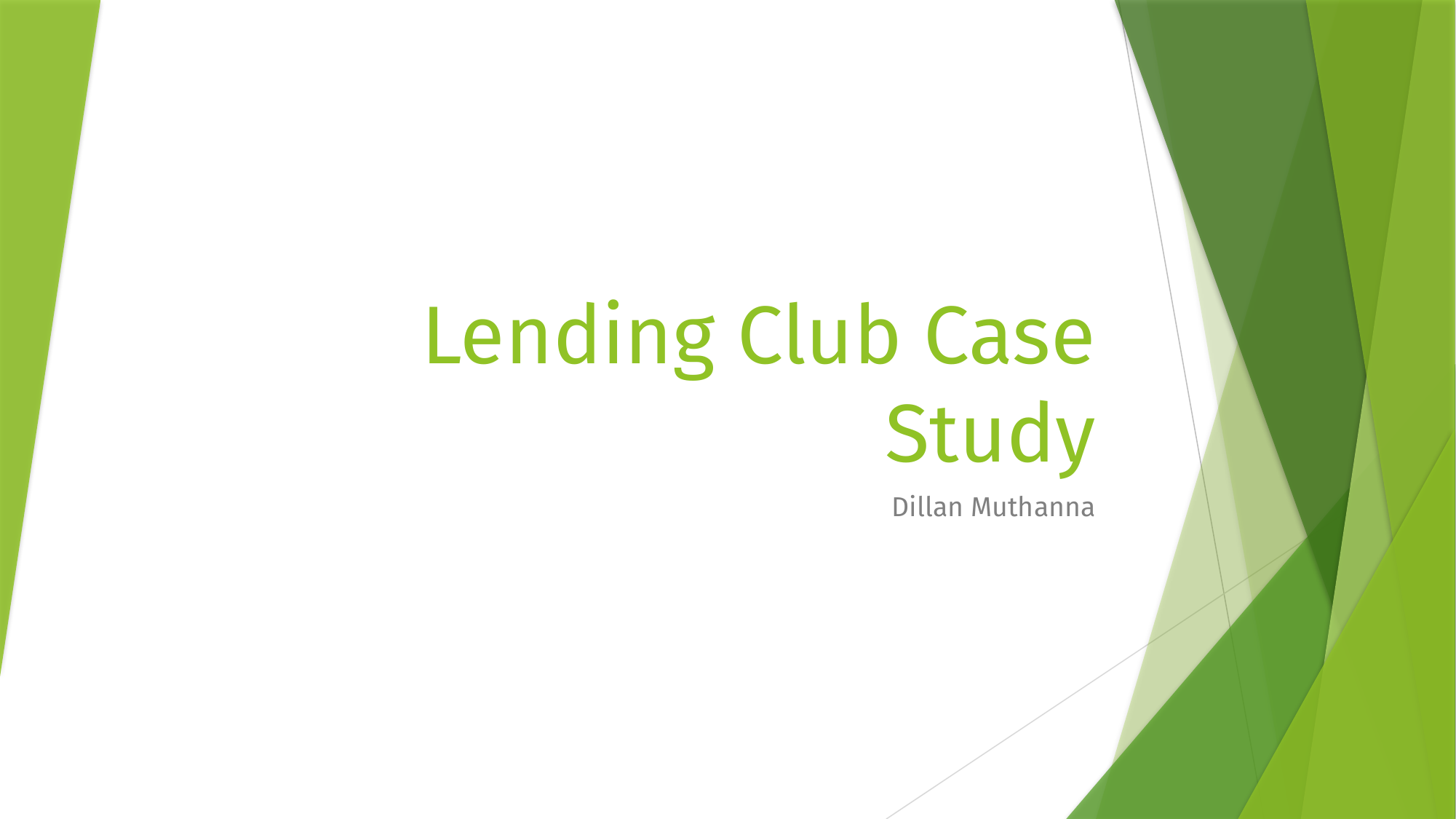

# Lending Club Case Study
Dillan Muthanna